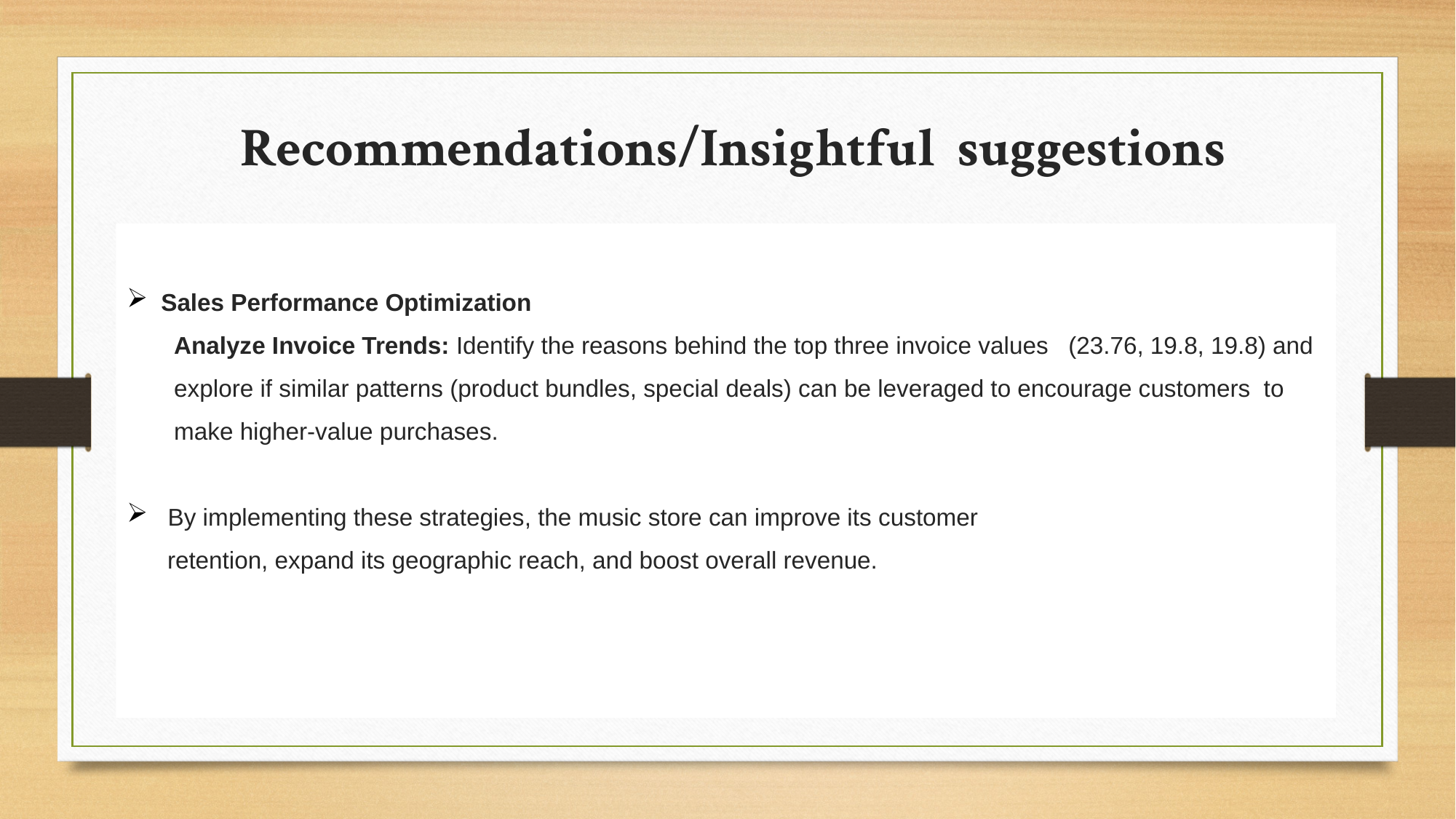

# Recommendations/Insightful  suggestions

Sales Performance Optimization
       Analyze Invoice Trends: Identify the reasons behind the top three invoice values   (23.76, 19.8, 19.8) and
       explore if similar patterns (product bundles, special deals) can be leveraged to encourage customers  to
       make higher-value purchases.

 By implementing these strategies, the music store can improve its customer
      retention, expand its geographic reach, and boost overall revenue.